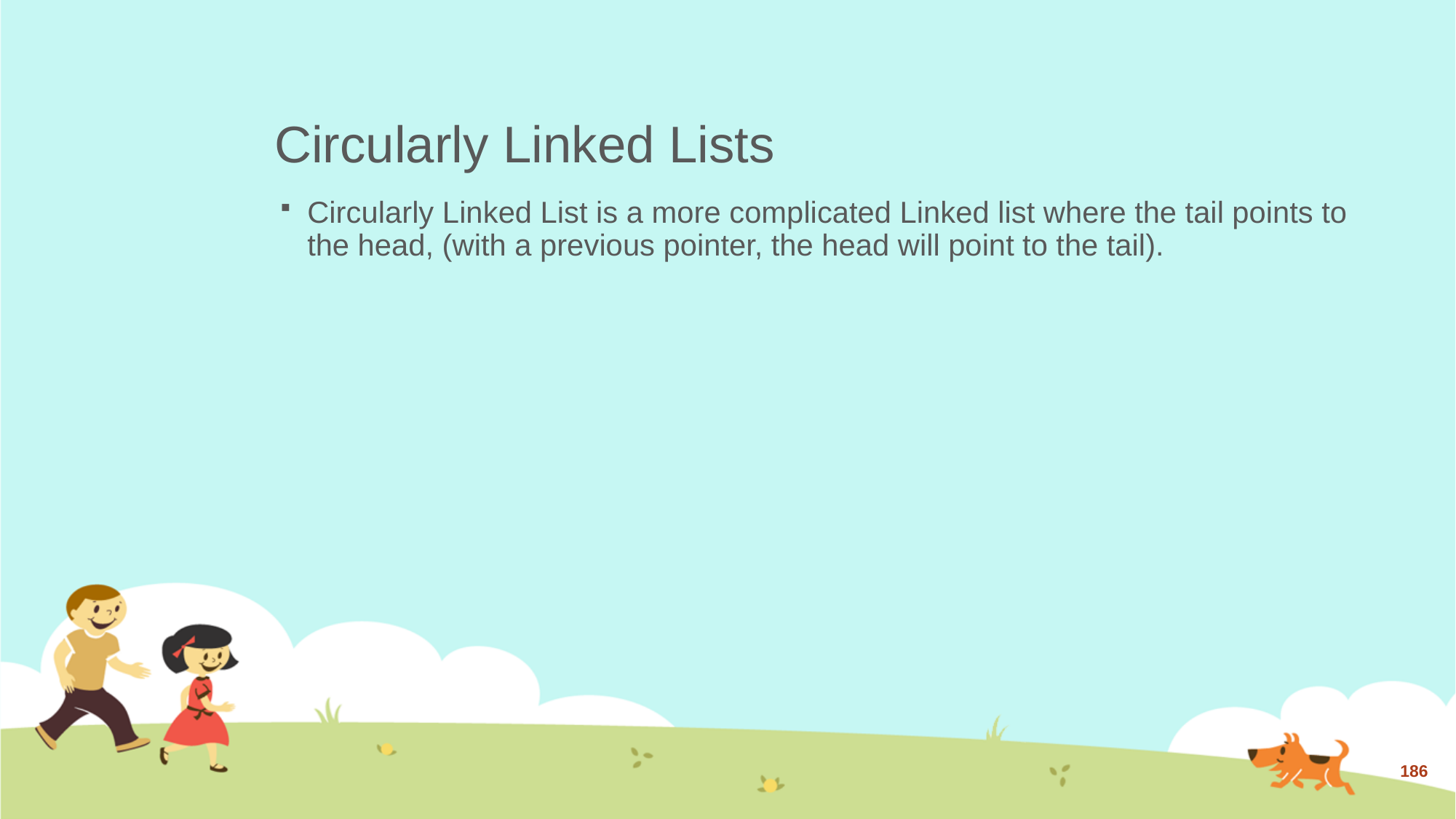

# Circularly Linked Lists
Circularly Linked List is a more complicated Linked list where the tail points to the head, (with a previous pointer, the head will point to the tail).
186